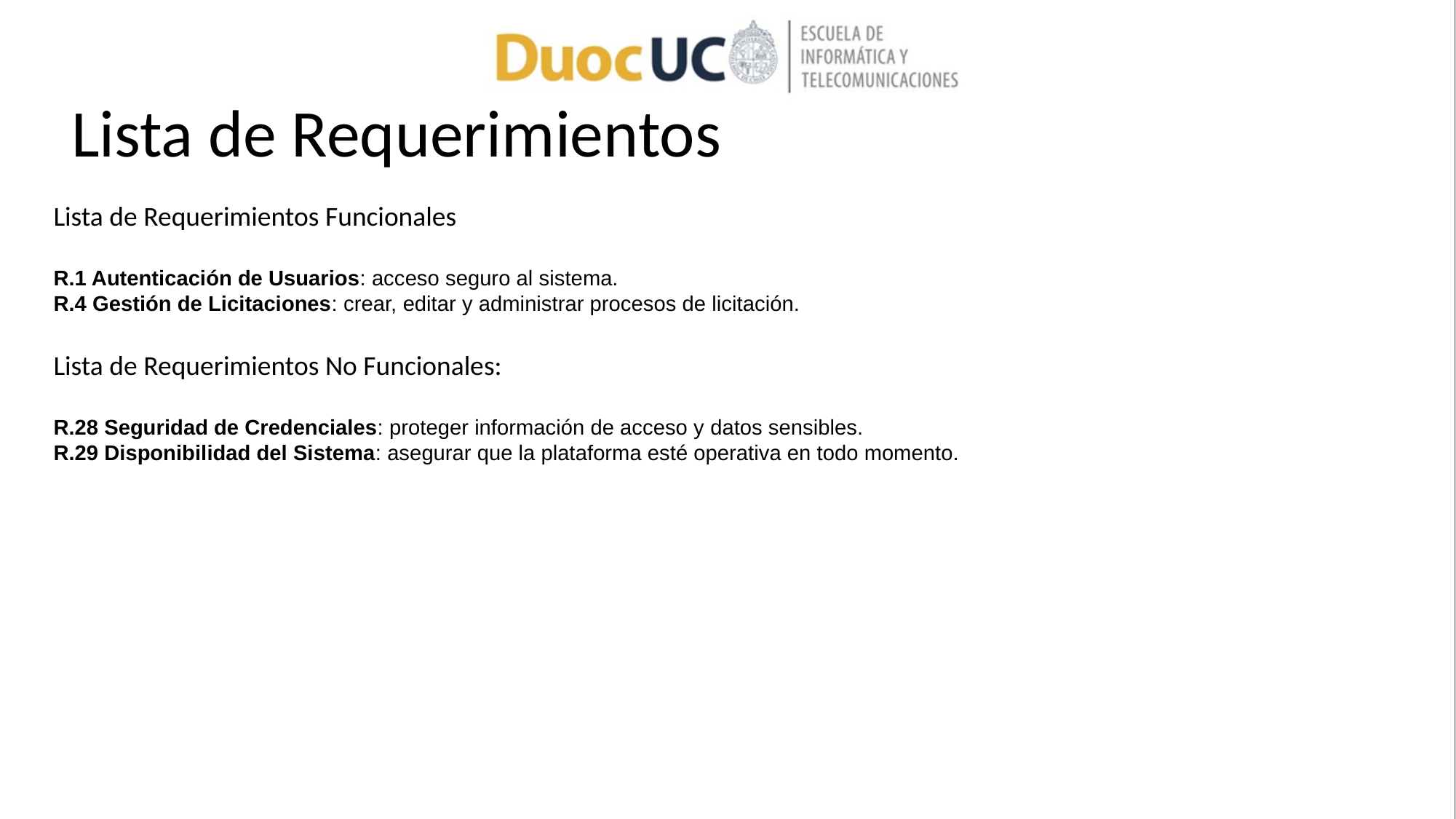

# Lista de Requerimientos
Lista de Requerimientos Funcionales

R.1 Autenticación de Usuarios: acceso seguro al sistema.
R.4 Gestión de Licitaciones: crear, editar y administrar procesos de licitación.

Lista de Requerimientos No Funcionales:

R.28 Seguridad de Credenciales: proteger información de acceso y datos sensibles.
R.29 Disponibilidad del Sistema: asegurar que la plataforma esté operativa en todo momento.